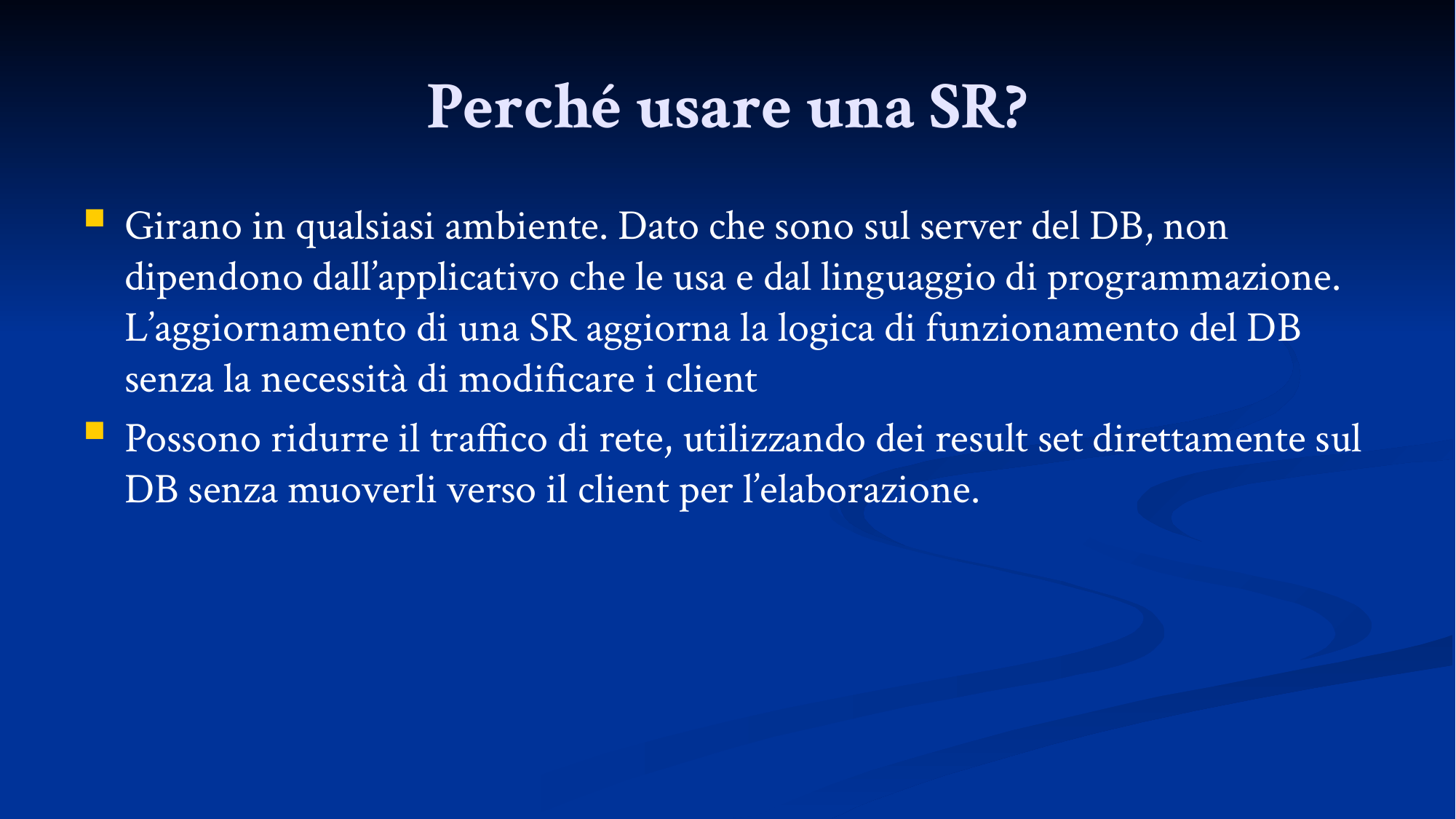

# Perché usare una SR?
Girano in qualsiasi ambiente. Dato che sono sul server del DB, non dipendono dall’applicativo che le usa e dal linguaggio di programmazione. L’aggiornamento di una SR aggiorna la logica di funzionamento del DB senza la necessità di modificare i client
Possono ridurre il traffico di rete, utilizzando dei result set direttamente sul DB senza muoverli verso il client per l’elaborazione.